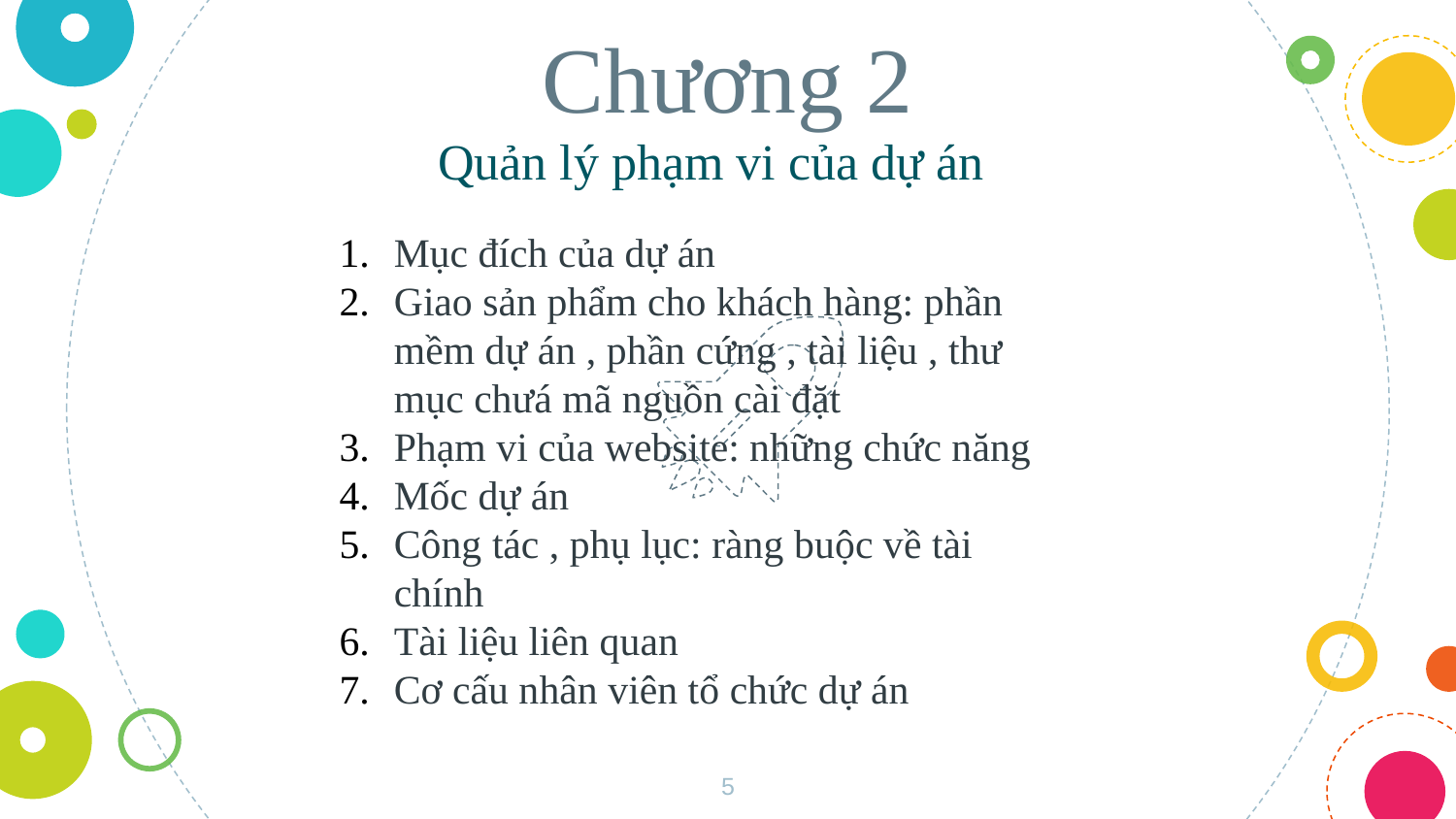

Chương 2
Quản lý phạm vi của dự án
Mục đích của dự án
Giao sản phẩm cho khách hàng: phần mềm dự án , phần cứng , tài liệu , thư mục chưá mã nguồn cài đặt
Phạm vi của website: những chức năng
Mốc dự án
Công tác , phụ lục: ràng buộc về tài chính
Tài liệu liên quan
Cơ cấu nhân viên tổ chức dự án

5